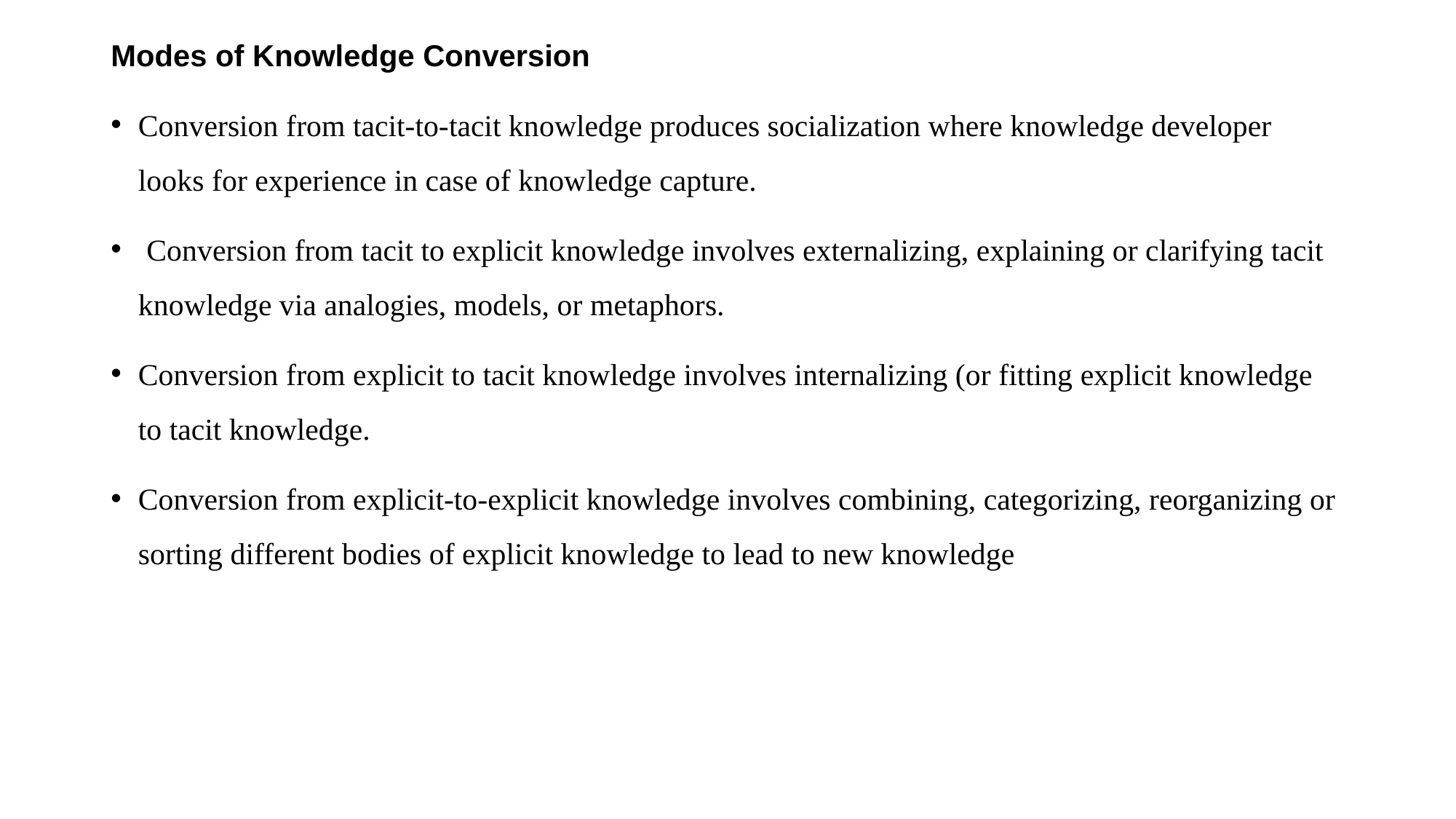

Modes of Knowledge Conversion
Conversion from tacit-to-tacit knowledge produces socialization where knowledge developer looks for experience in case of knowledge capture.
 Conversion from tacit to explicit knowledge involves externalizing, explaining or clarifying tacit knowledge via analogies, models, or metaphors.
Conversion from explicit to tacit knowledge involves internalizing (or fitting explicit knowledge to tacit knowledge.
Conversion from explicit-to-explicit knowledge involves combining, categorizing, reorganizing or sorting different bodies of explicit knowledge to lead to new knowledge